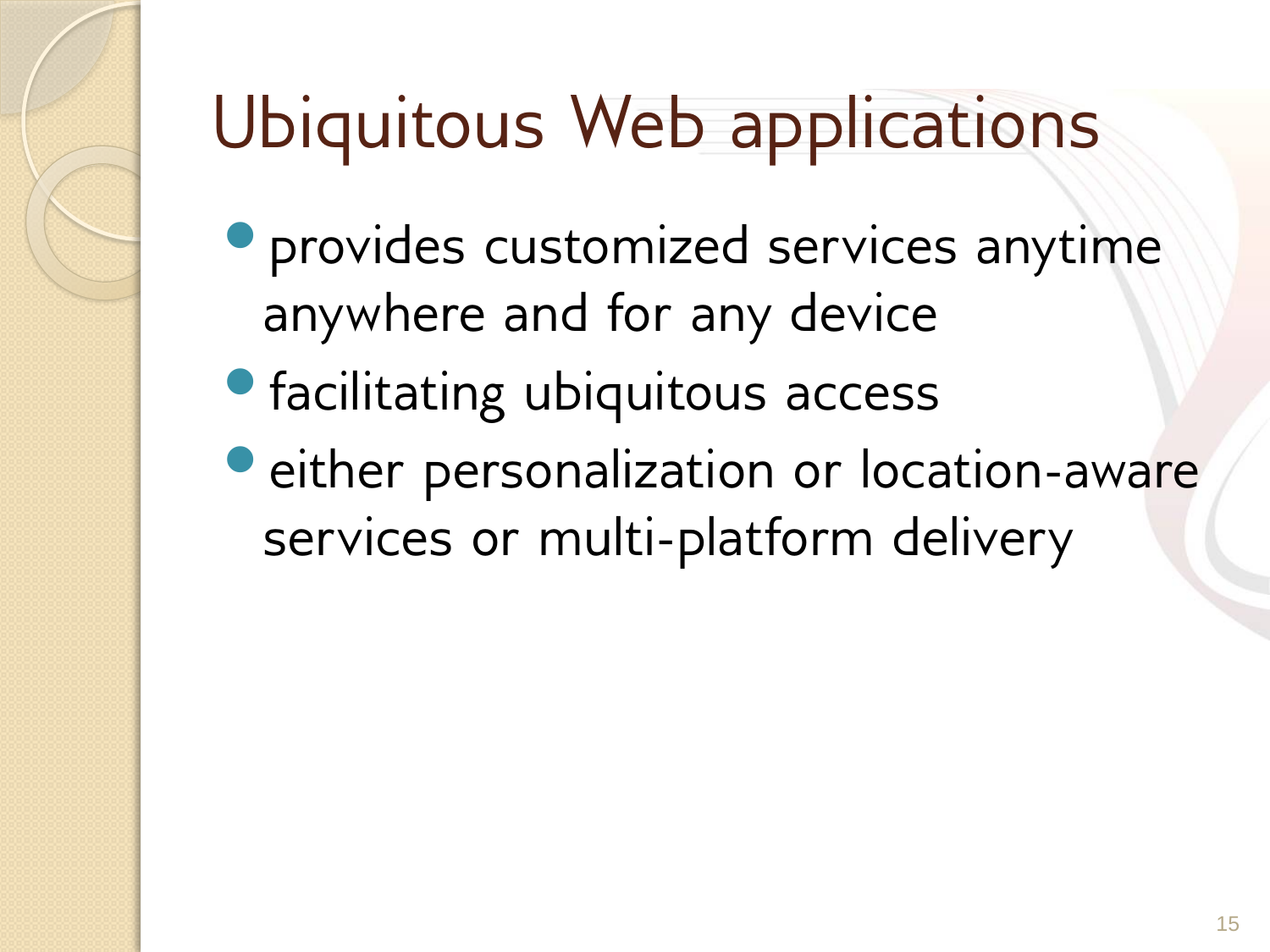

# Ubiquitous Web applications
provides customized services anytime anywhere and for any device
facilitating ubiquitous access
either personalization or location-aware services or multi-platform delivery
15